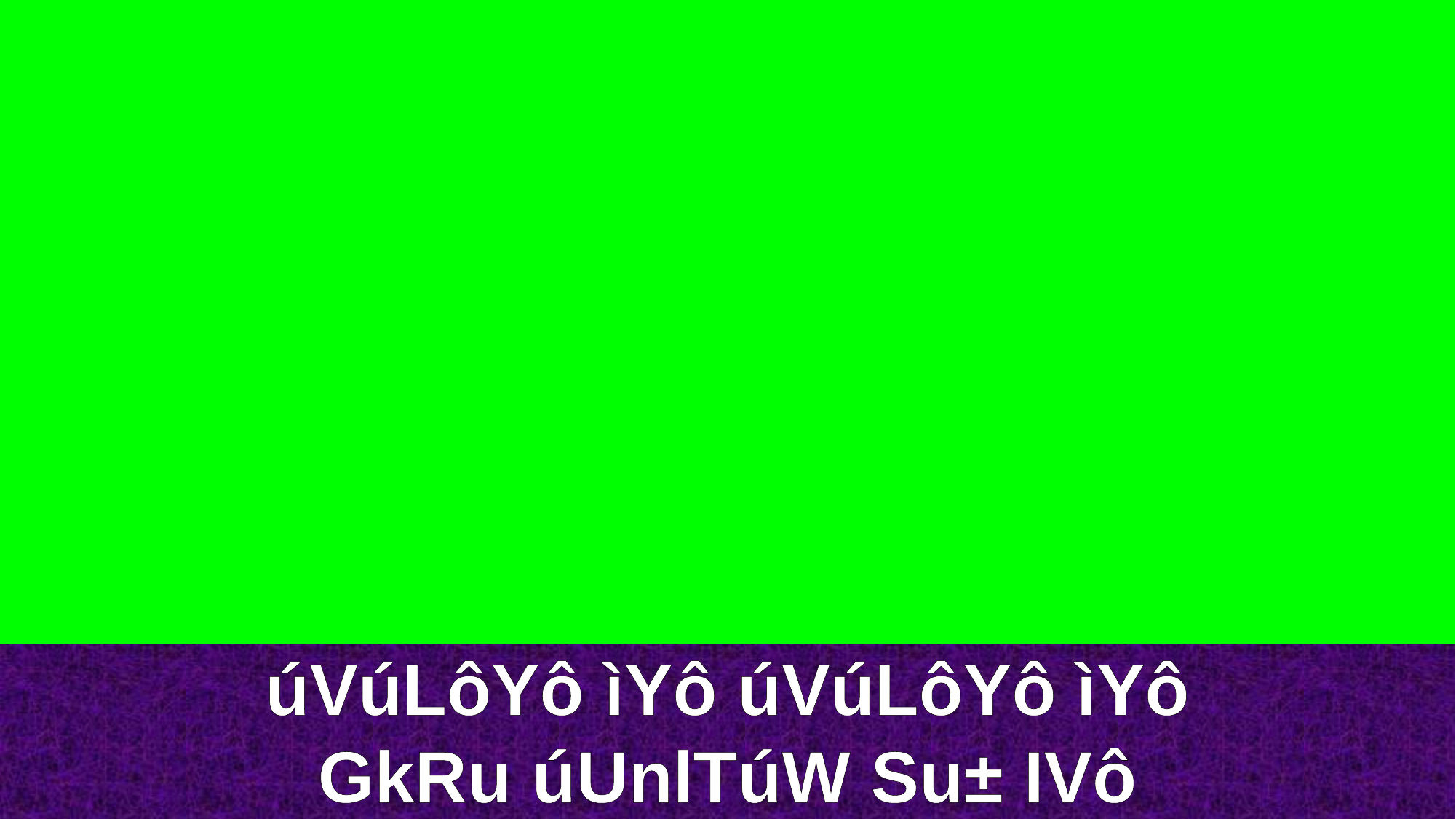

úVúLôYô ìYô úVúLôYô ìYô
GkRu úUnlTúW Su± IVô